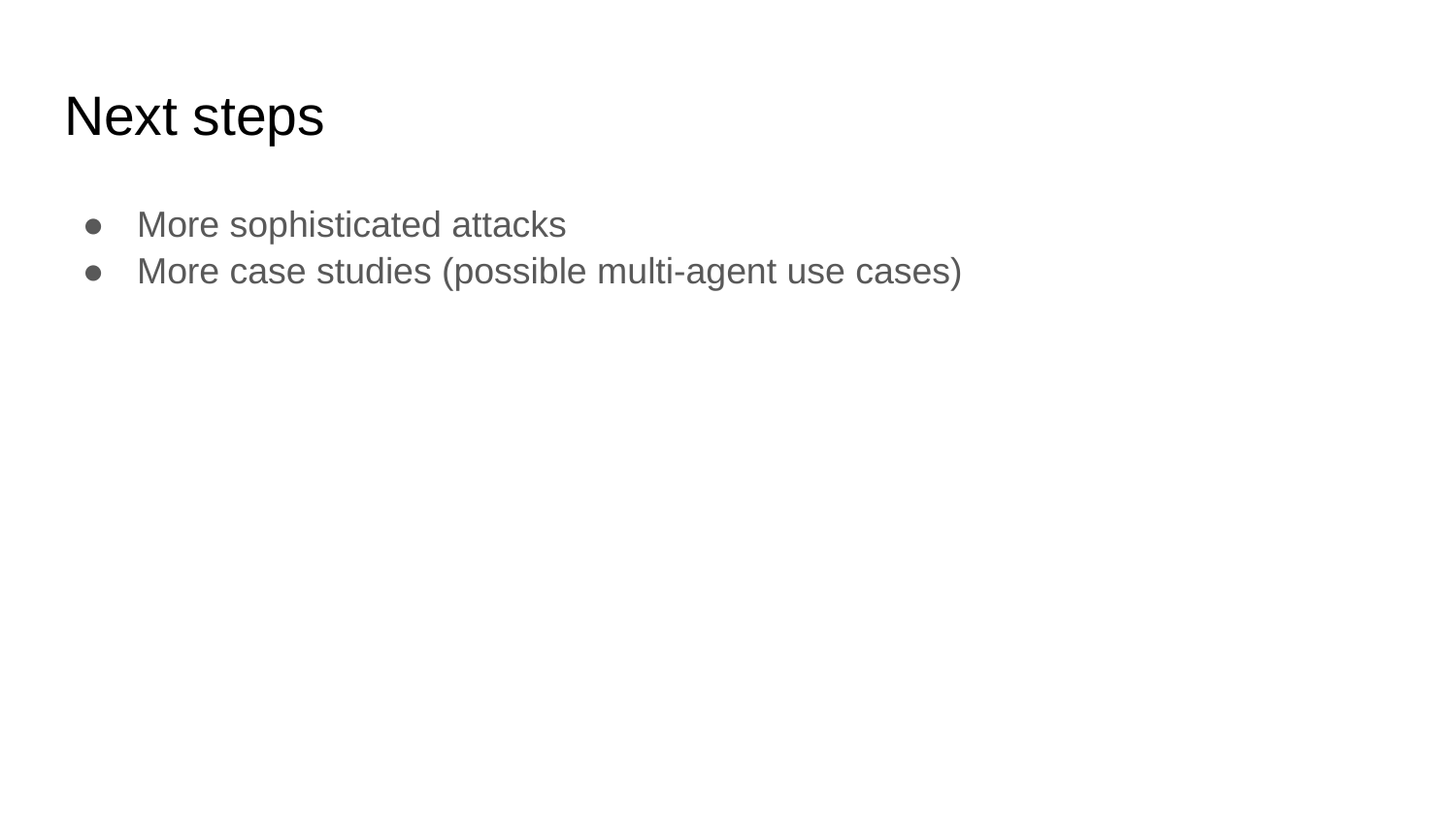

# Next steps
More sophisticated attacks
More case studies (possible multi-agent use cases)